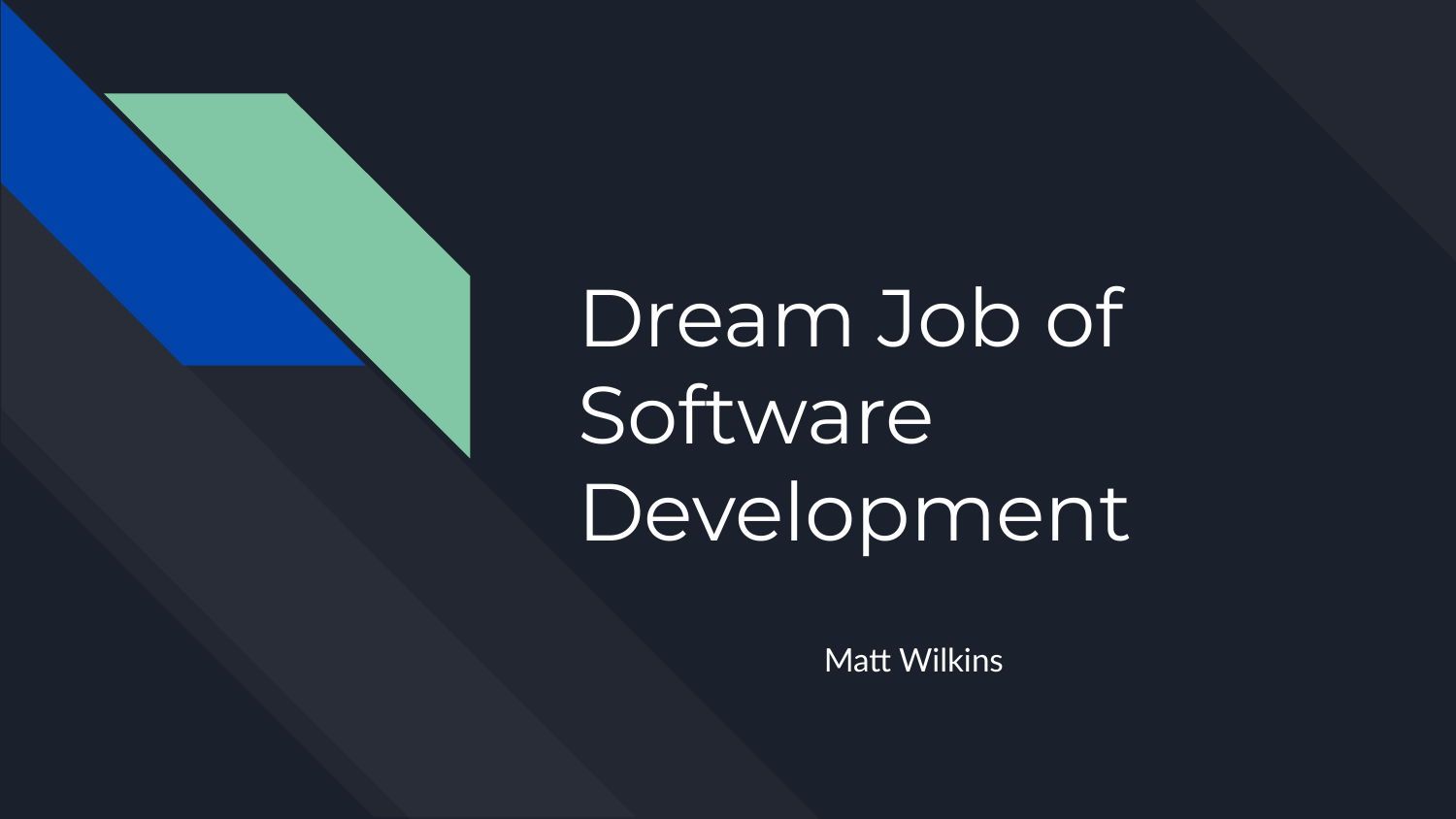

# Dream Job of Software Development
Matt Wilkins